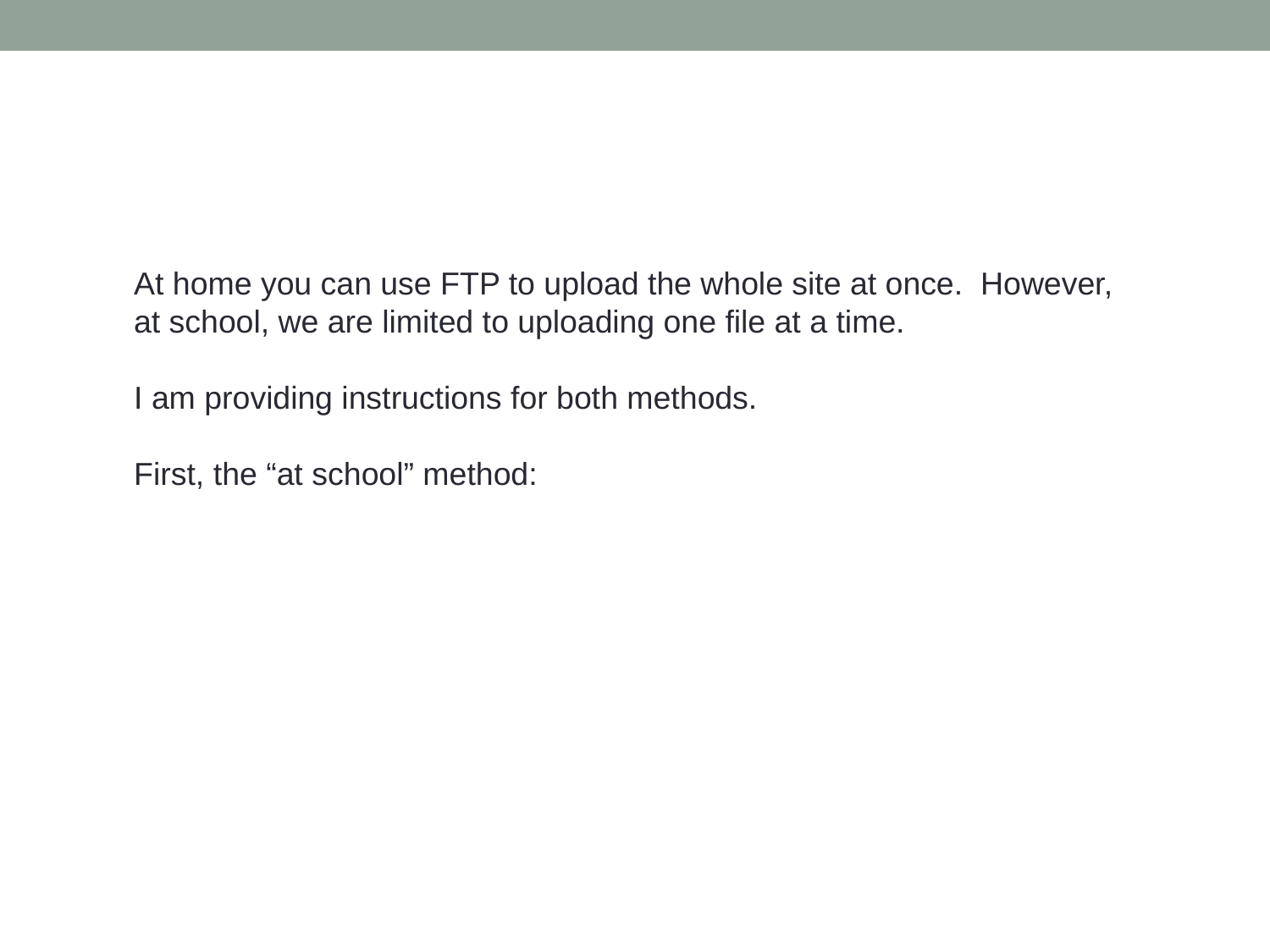

At home you can use FTP to upload the whole site at once.  However, at school, we are limited to uploading one file at a time.

I am providing instructions for both methods.

First, the “at school” method: